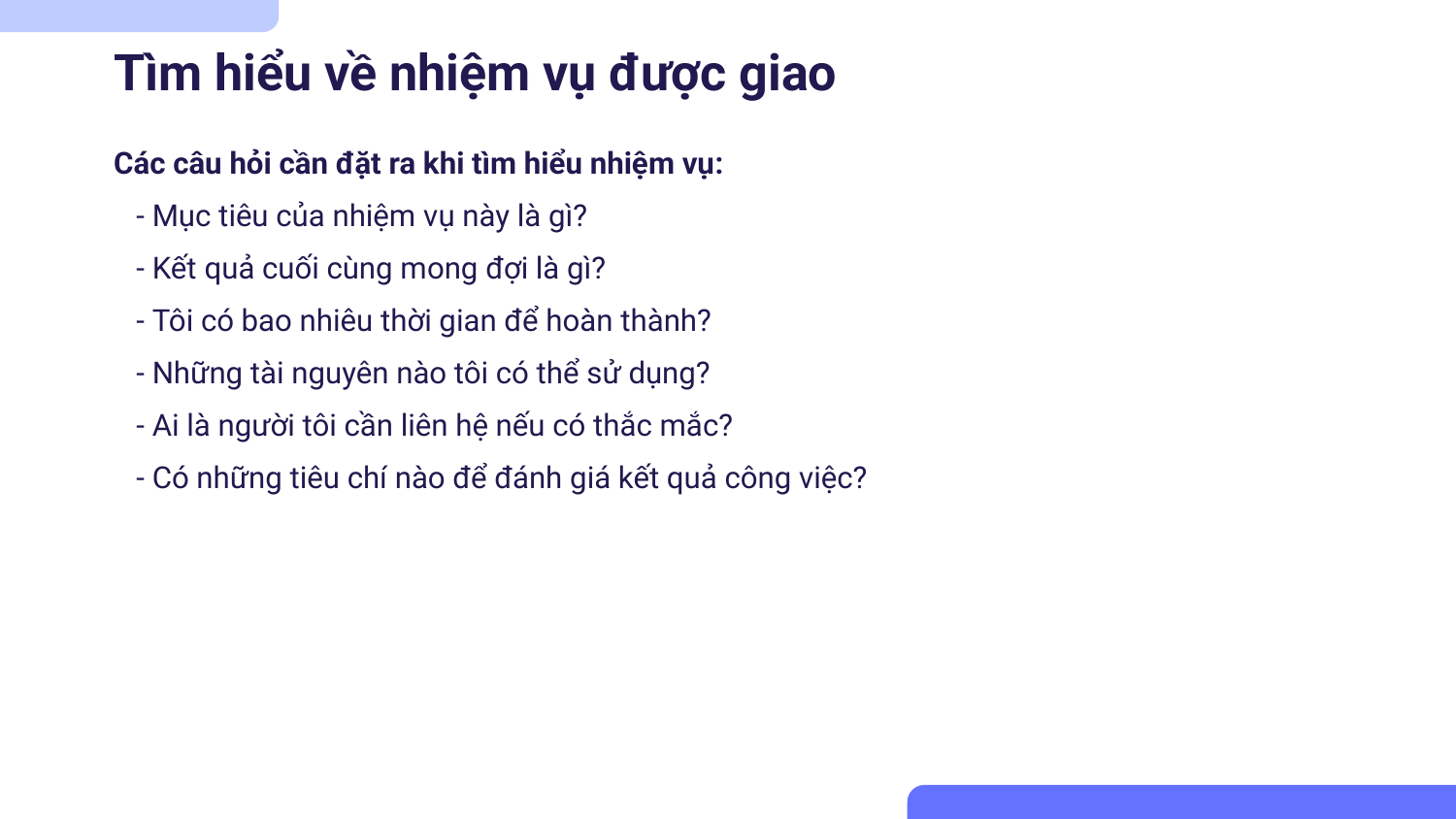

# Tìm hiểu về nhiệm vụ được giao
Các câu hỏi cần đặt ra khi tìm hiểu nhiệm vụ:
   - Mục tiêu của nhiệm vụ này là gì?
   - Kết quả cuối cùng mong đợi là gì?
   - Tôi có bao nhiêu thời gian để hoàn thành?
   - Những tài nguyên nào tôi có thể sử dụng?
   - Ai là người tôi cần liên hệ nếu có thắc mắc?
   - Có những tiêu chí nào để đánh giá kết quả công việc?